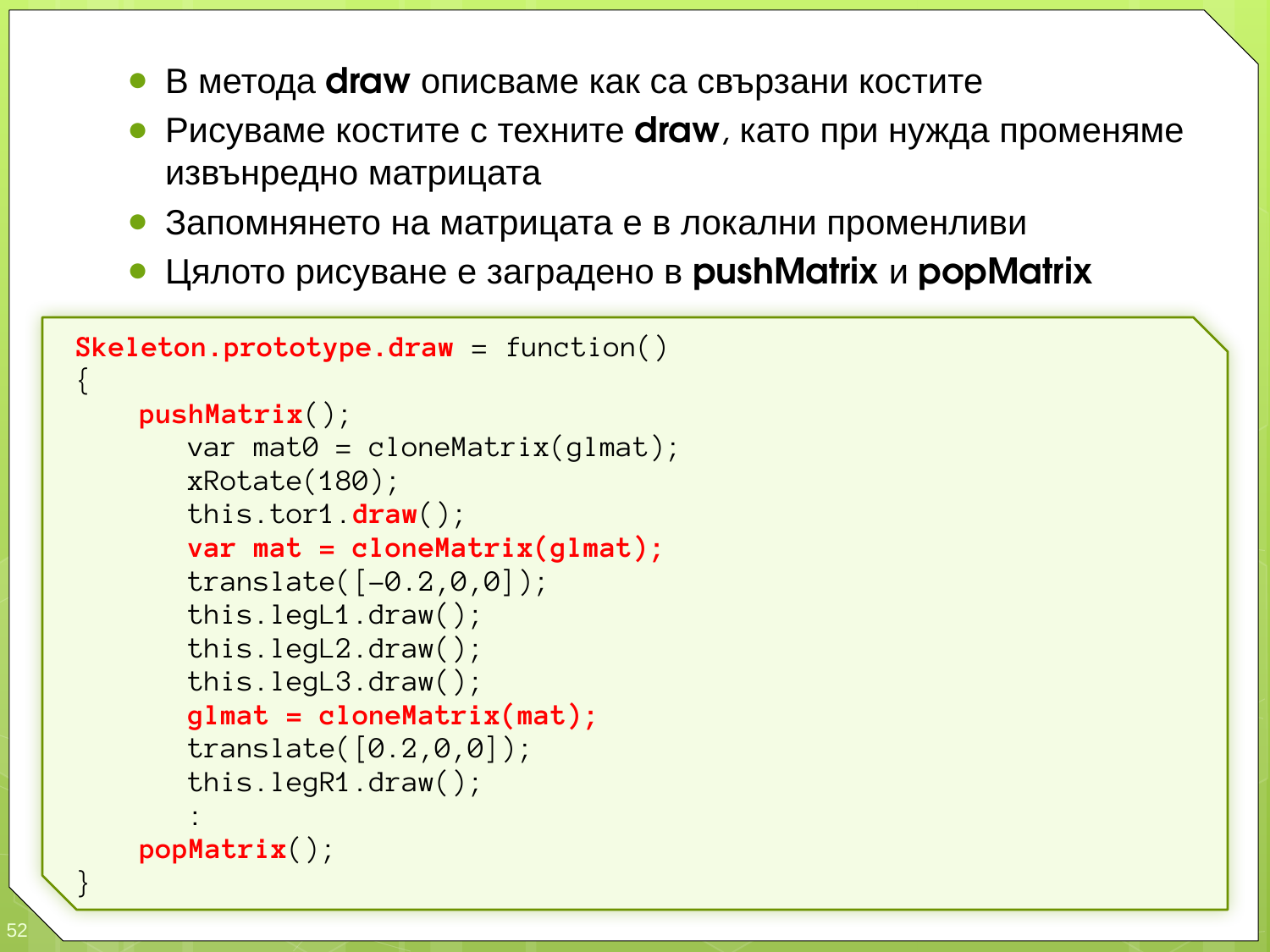

В метода draw описваме как са свързани костите
Рисуваме костите с техните draw, като при нужда променяме извънредно матрицата
Запомнянето на матрицата е в локални променливи
Цялото рисуване е заградено в pushMatrix и popMatrix

Skeleton.prototype.draw = function()
{
	pushMatrix();
		var mat0 = cloneMatrix(glmat);
		xRotate(180);
		this.tor1.draw();
		var mat = cloneMatrix(glmat);
		translate([-0.2,0,0]);
		this.legL1.draw();
		this.legL2.draw();
		this.legL3.draw();
		glmat = cloneMatrix(mat);
		translate([0.2,0,0]);
		this.legR1.draw();
		:
	popMatrix();
}